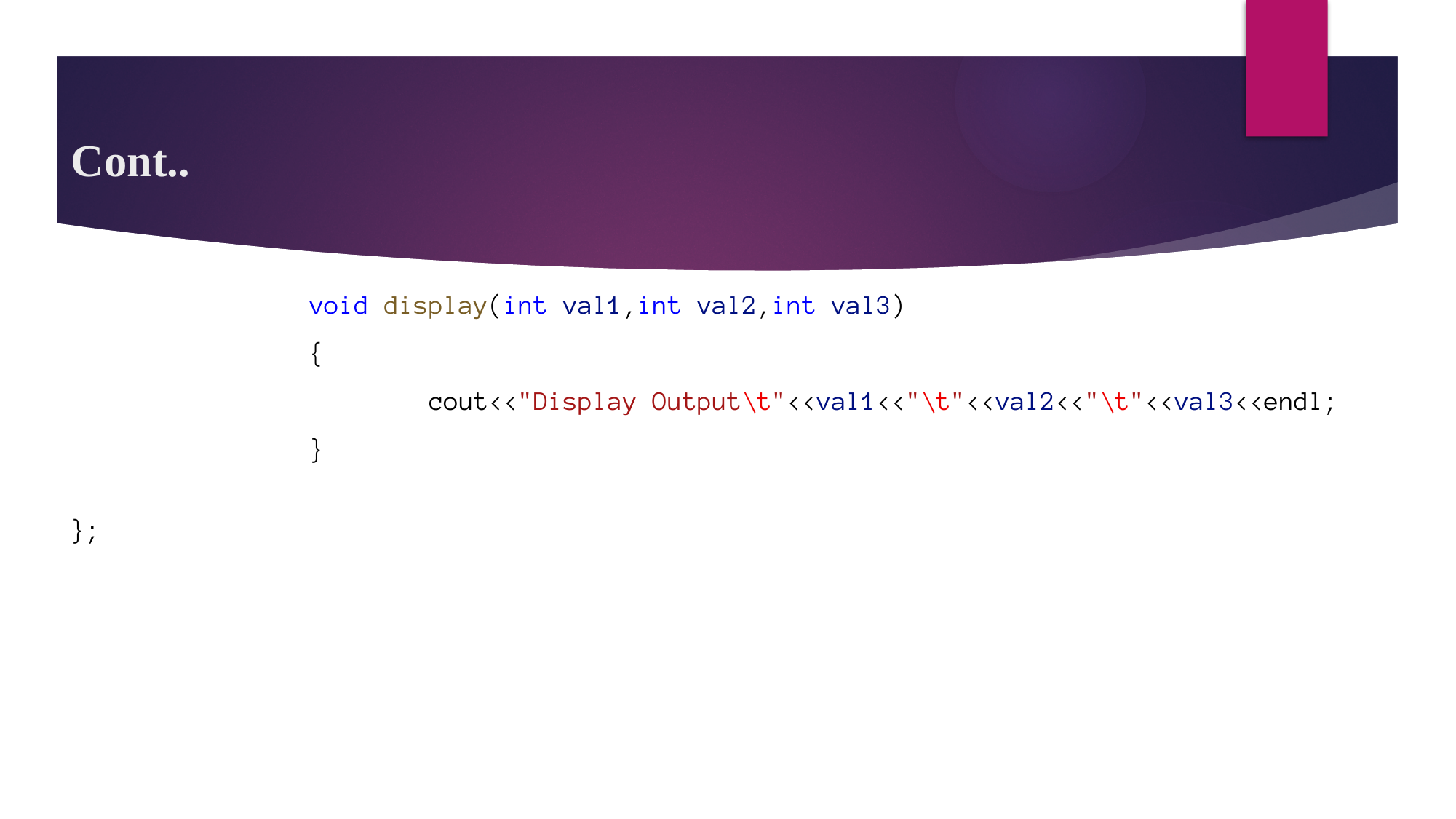

# Cont..
                void display(int val1,int val2,int val3)
                {
                        cout<<"Display Output\t"<<val1<<"\t"<<val2<<"\t"<<val3<<endl;
                }
};